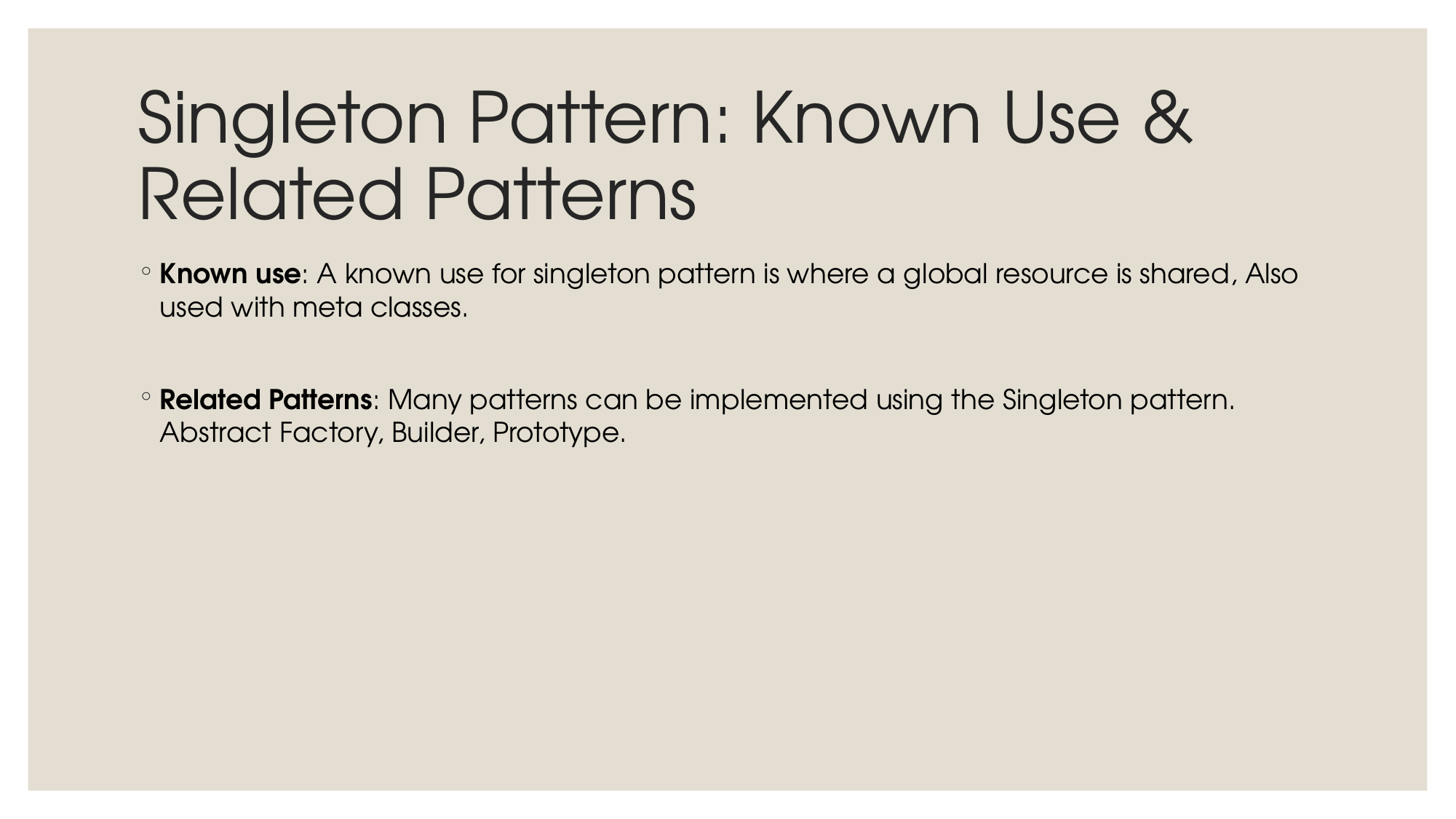

# Singleton Pattern: Known Use & Related Patterns
Known use: A known use for singleton pattern is where a global resource is shared, Also used with meta classes.

Related Patterns: Many patterns can be implemented using the Singleton pattern. Abstract Factory, Builder, Prototype.